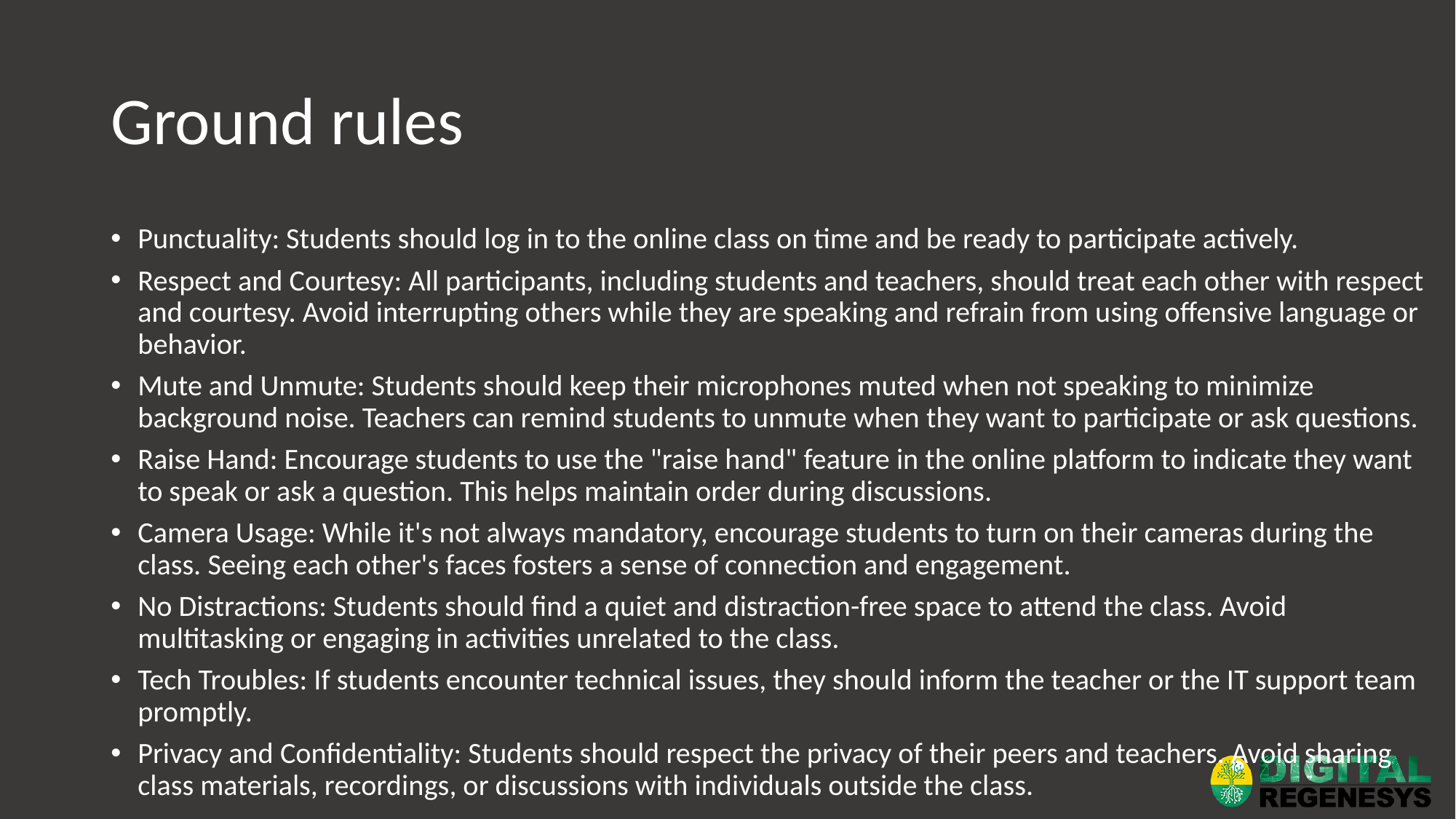

# Ground rules
Punctuality: Students should log in to the online class on time and be ready to participate actively.
Respect and Courtesy: All participants, including students and teachers, should treat each other with respect and courtesy. Avoid interrupting others while they are speaking and refrain from using offensive language or behavior.
Mute and Unmute: Students should keep their microphones muted when not speaking to minimize background noise. Teachers can remind students to unmute when they want to participate or ask questions.
Raise Hand: Encourage students to use the "raise hand" feature in the online platform to indicate they want to speak or ask a question. This helps maintain order during discussions.
Camera Usage: While it's not always mandatory, encourage students to turn on their cameras during the class. Seeing each other's faces fosters a sense of connection and engagement.
No Distractions: Students should find a quiet and distraction-free space to attend the class. Avoid multitasking or engaging in activities unrelated to the class.
Tech Troubles: If students encounter technical issues, they should inform the teacher or the IT support team promptly.
Privacy and Confidentiality: Students should respect the privacy of their peers and teachers. Avoid sharing class materials, recordings, or discussions with individuals outside the class.